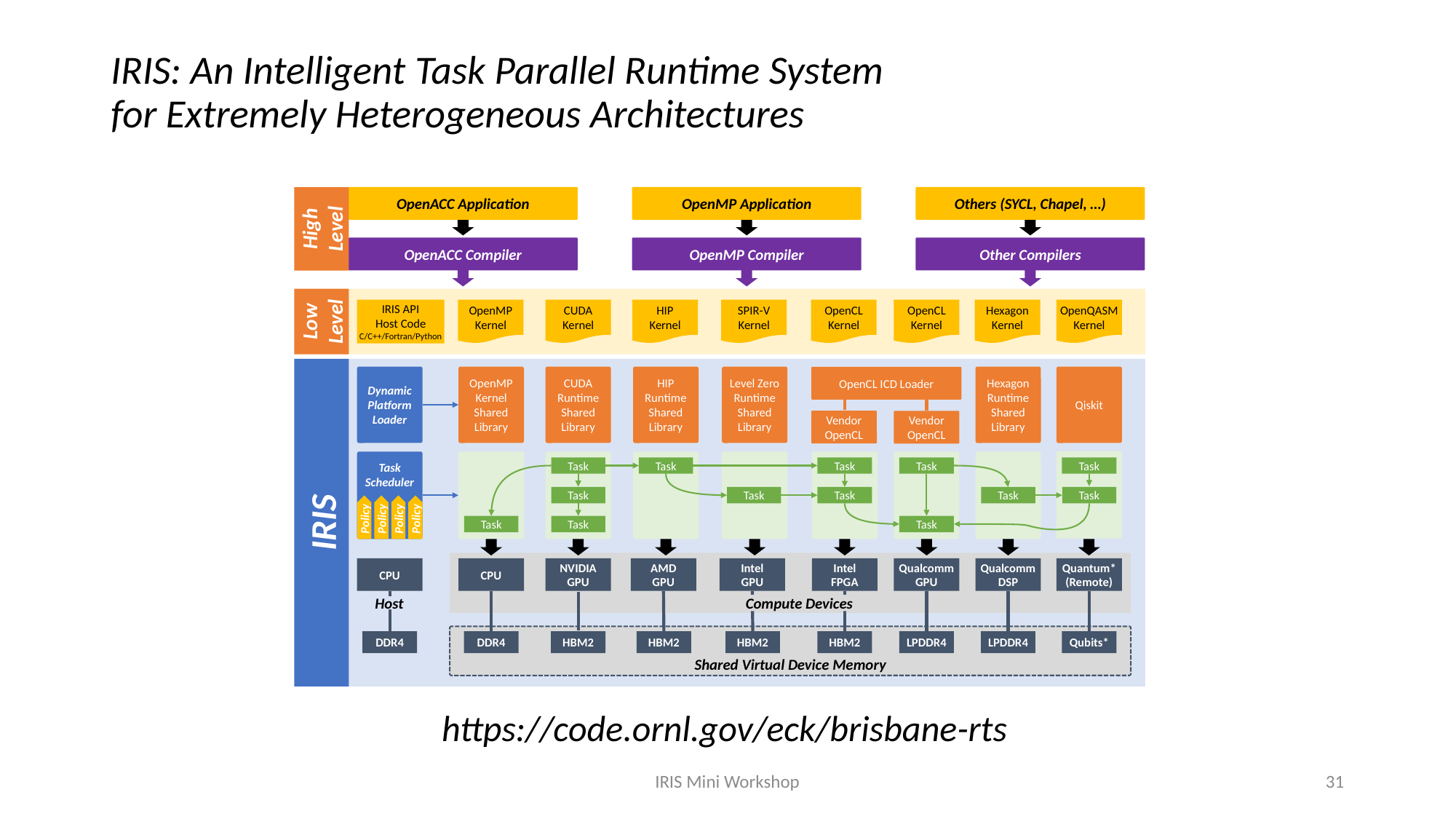

# IRIS: An Intelligent Task Parallel Runtime System for Extremely Heterogeneous Architectures
OpenACC Application

OpenACC Compiler

OpenMP Application

OpenMP Compiler

Others (SYCL, Chapel, …)

Other Compilers

High Level
Low Level

IRIS API
Host Code
C/C++/Fortran/Python
OpenMP
Kernel
CUDA
Kernel
HIP
Kernel
SPIR-V
Kernel
OpenCL
Kernel
OpenCL
Kernel
Hexagon
Kernel
OpenQASM
Kernel
IRIS

Dynamic
Platform
Loader
OpenMP
Kernel Shared
Library
CUDA
Runtime Shared
Library
HIP
Runtime Shared
Library
Level Zero
Runtime Shared
Library
Hexagon
Runtime Shared
Library
Qiskit
OpenCL ICD Loader
Vendor
OpenCL
Vendor
OpenCL

Task
Scheduler

Task
Task
Task
Task
Task
Task
Task
Task
Task
Task
Policy
Policy
Policy
Policy
Task
Task
Task

CPU
CPU
NVIDIA
GPU
AMD
GPU
Intel
GPU
Intel
FPGA
Qualcomm
GPU
Qualcomm
DSP
Quantum*
(Remote)
Compute Devices
Host
Shared Virtual Device Memory
DDR4
DDR4
HBM2
HBM2
HBM2
HBM2
LPDDR4
LPDDR4
Qubits*
https://code.ornl.gov/eck/brisbane-rts
IRIS Mini Workshop
31